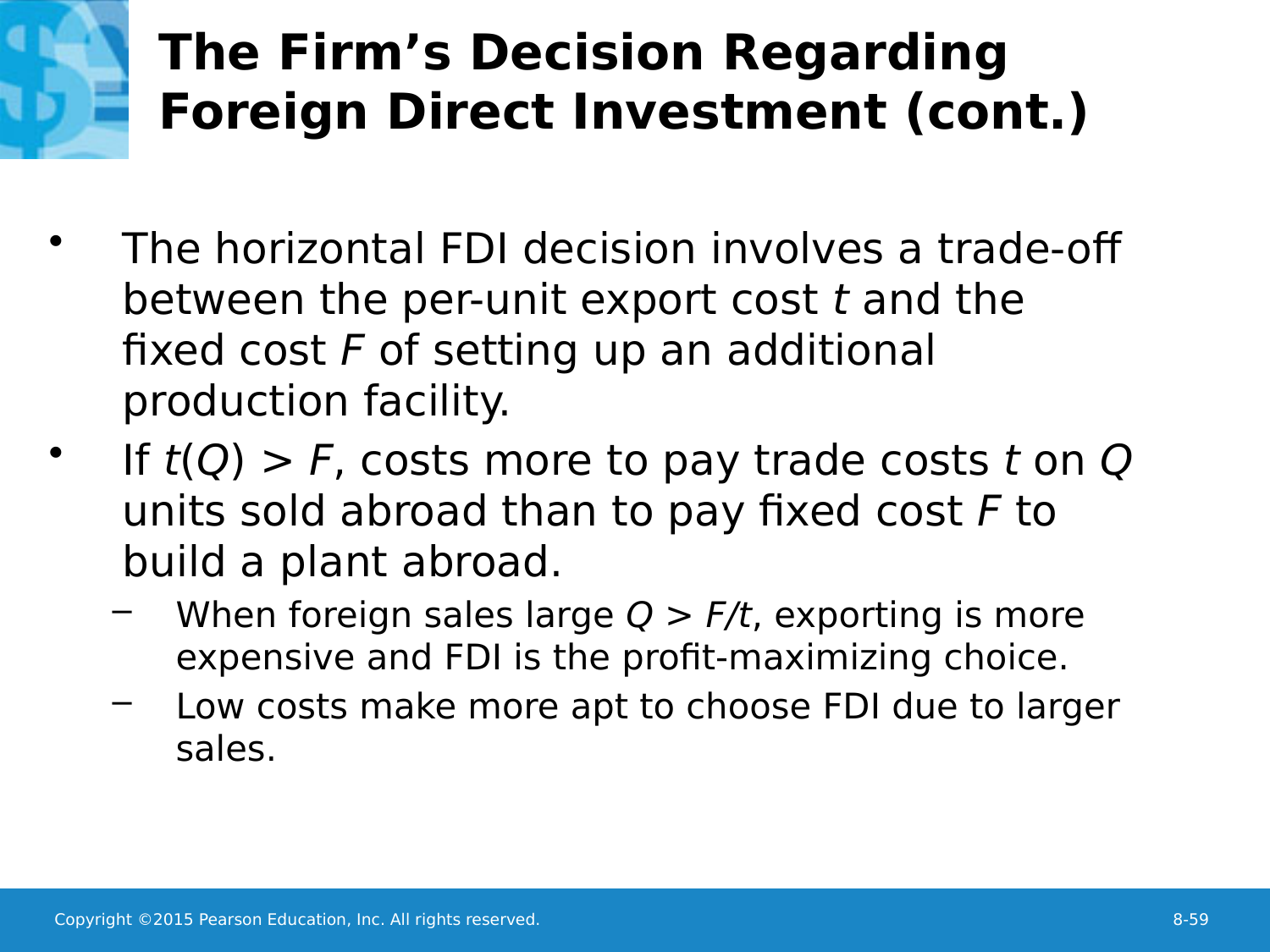

# The Firm’s Decision Regarding Foreign Direct Investment (cont.)
The horizontal FDI decision involves a trade-off between the per-unit export cost t and the fixed cost F of setting up an additional production facility.
If t(Q) > F, costs more to pay trade costs t on Q units sold abroad than to pay fixed cost F to build a plant abroad.
When foreign sales large Q > F/t, exporting is more expensive and FDI is the profit-maximizing choice.
Low costs make more apt to choose FDI due to larger sales.